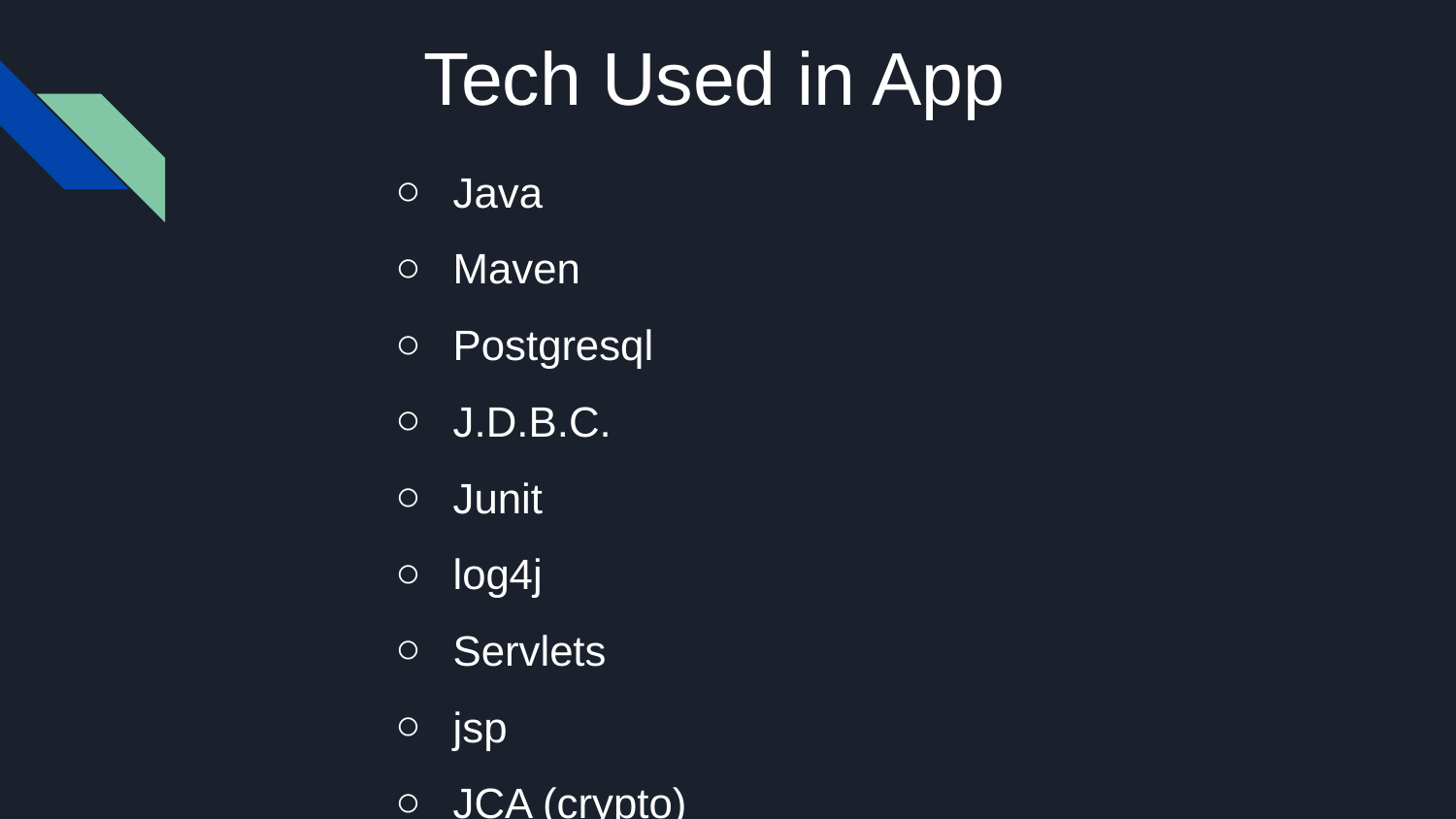

# Tech Used in App

Java
Maven
Postgresql
J.D.B.C.
Junit
log4j
Servlets
jsp
JCA (crypto)